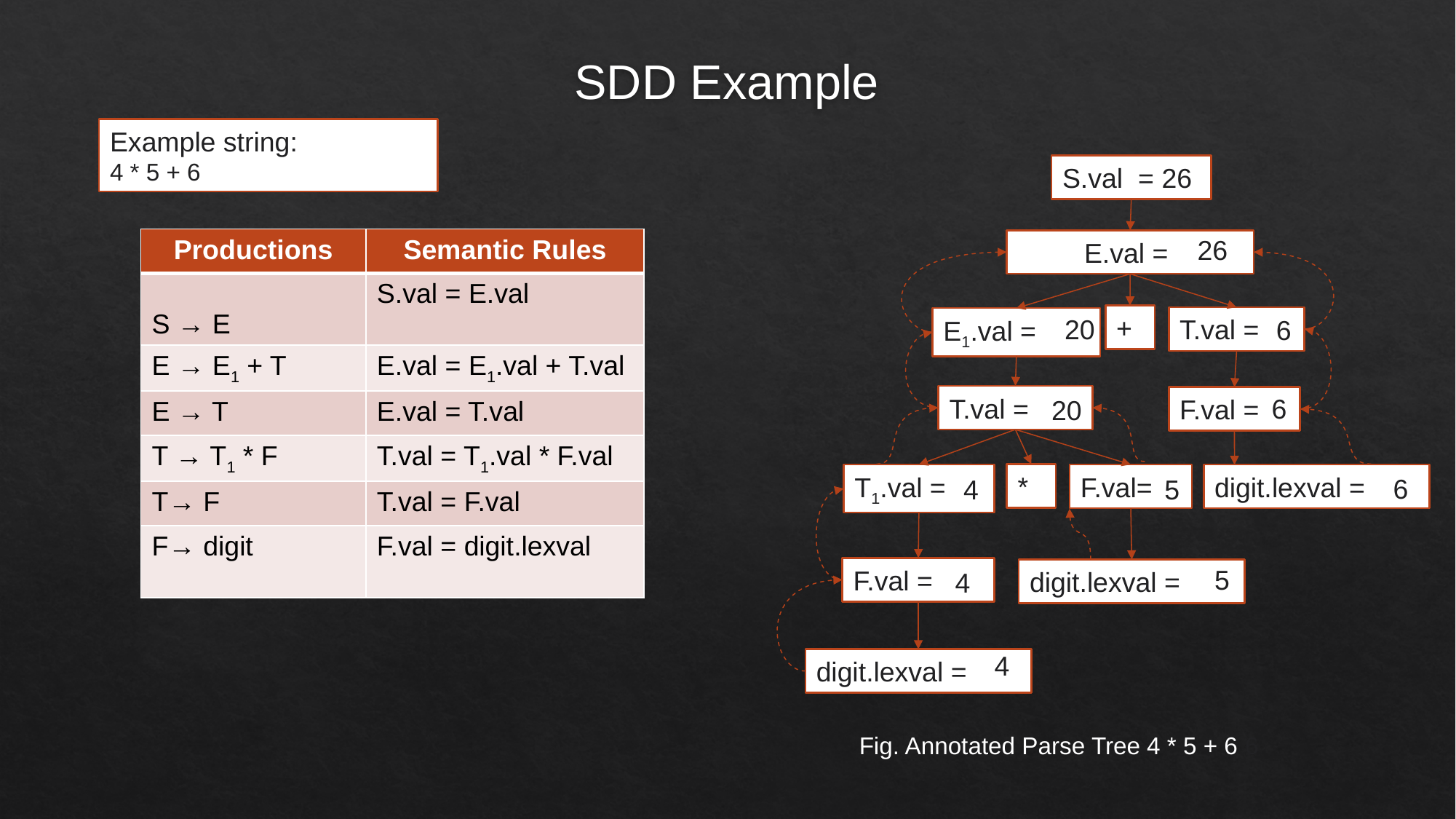

# SDD Example
Example string:
4 * 5 + 6
S.val  = 26
26
| Productions | Semantic Rules |
| --- | --- |
| S → E | S.val = E.val |
| E → E1 + T | E.val = E1.val + T.val |
| E → T | E.val = T.val |
| T → T1 \* F | T.val = T1.val \* F.val |
| T→ F | T.val = F.val |
| F→ digit | F.val = digit.lexval |
E.val =
+
20
T.val =
6
E1.val =
T.val =
6
F.val =
20
*
T1.val =
F.val=
digit.lexval =
6
4
5
5
F.val =
digit.lexval =
4
4
digit.lexval =
Fig. Annotated Parse Tree 4 * 5 + 6 6